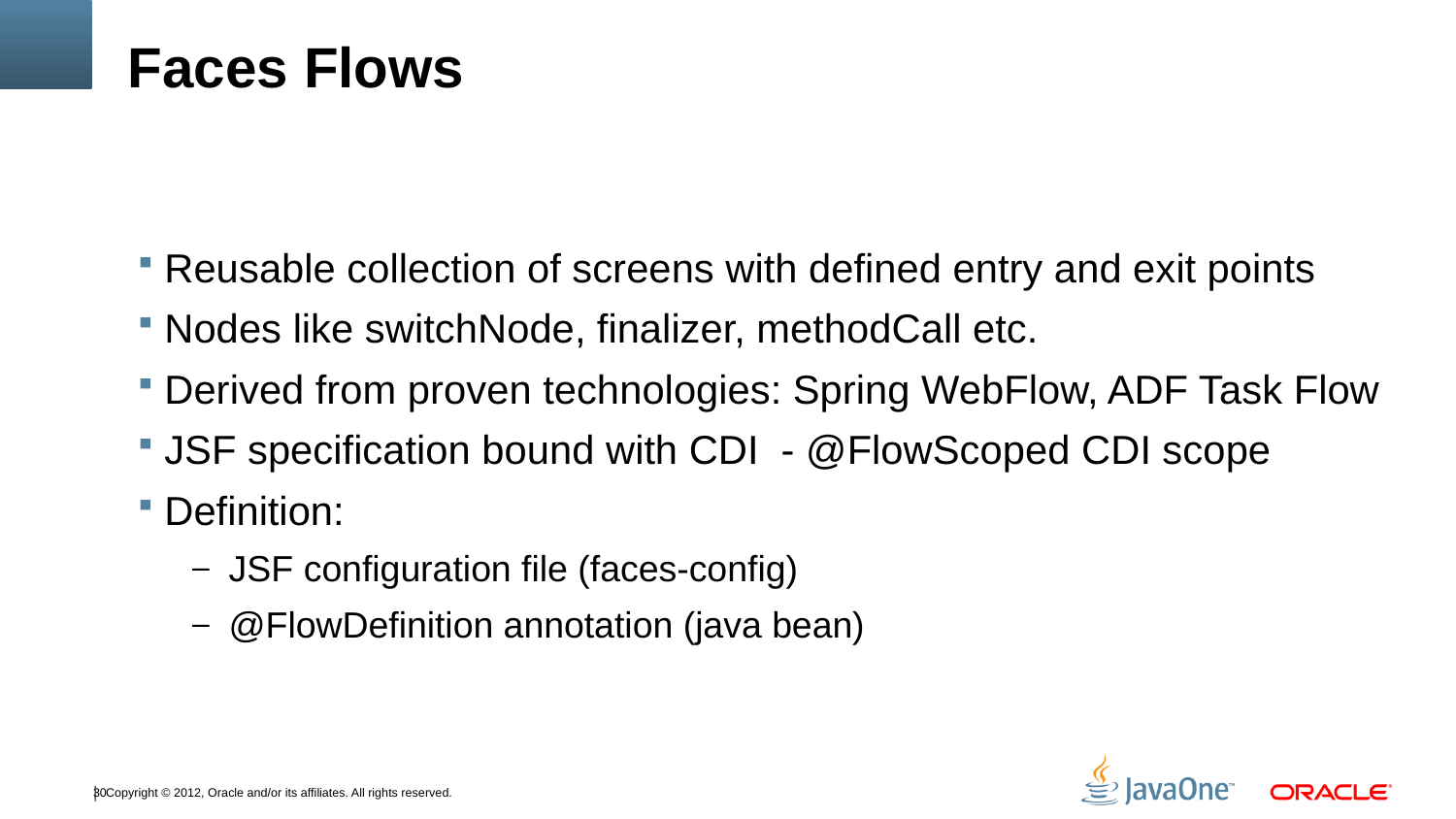

# Faces Flows

Reusable collection of screens with defined entry and exit points
Nodes like switchNode, finalizer, methodCall etc.
Derived from proven technologies: Spring WebFlow, ADF Task Flow
JSF specification bound with CDI  - @FlowScoped CDI scope
Definition:
JSF configuration file (faces-config)
@FlowDefinition annotation (java bean)